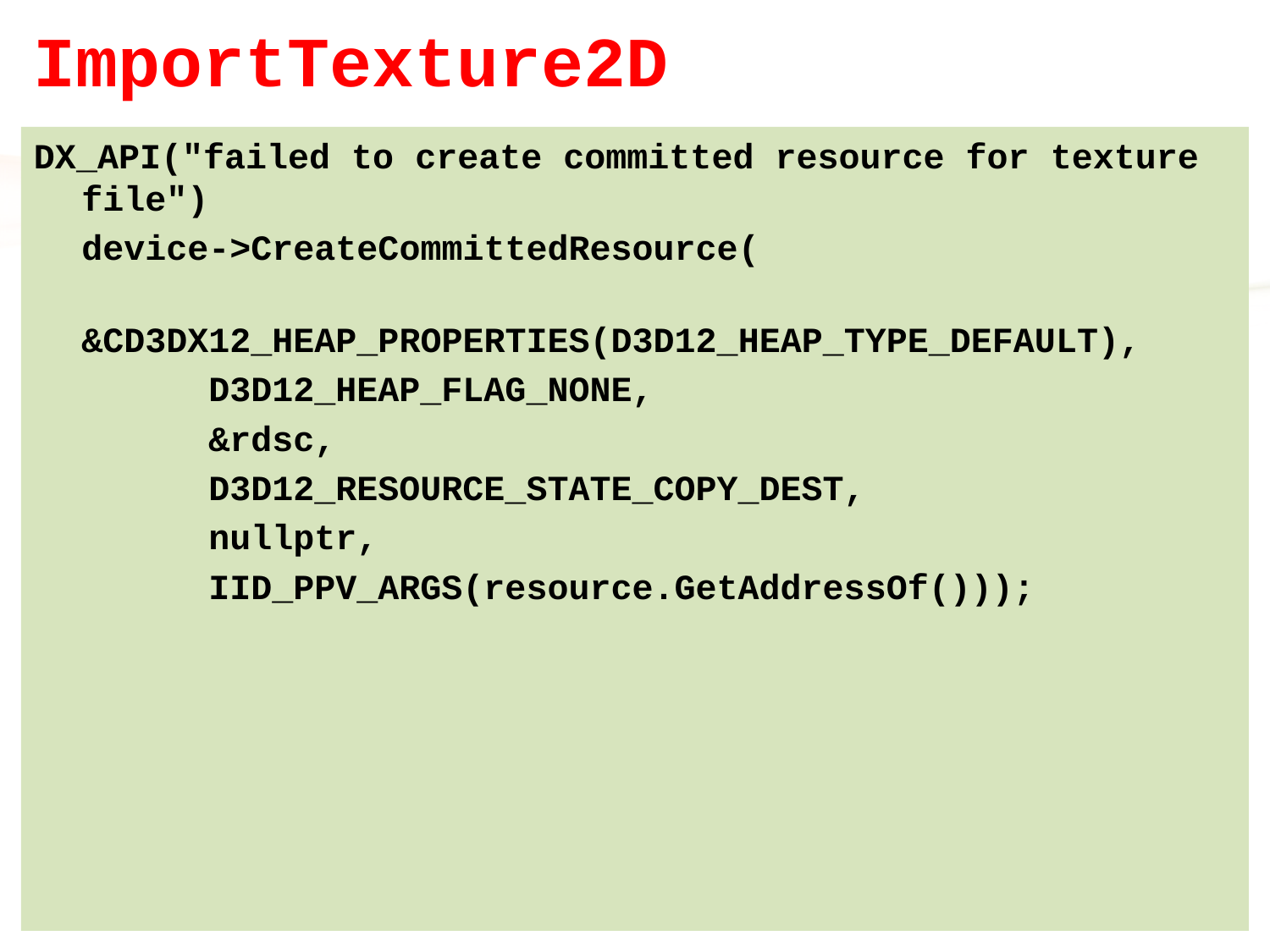

# ImportTexture2D
DX_API("failed to create committed resource for texture file")
	device->CreateCommittedResource(
		&CD3DX12_HEAP_PROPERTIES(D3D12_HEAP_TYPE_DEFAULT),
		D3D12_HEAP_FLAG_NONE,
		&rdsc,
		D3D12_RESOURCE_STATE_COPY_DEST,
		nullptr,
		IID_PPV_ARGS(resource.GetAddressOf()));